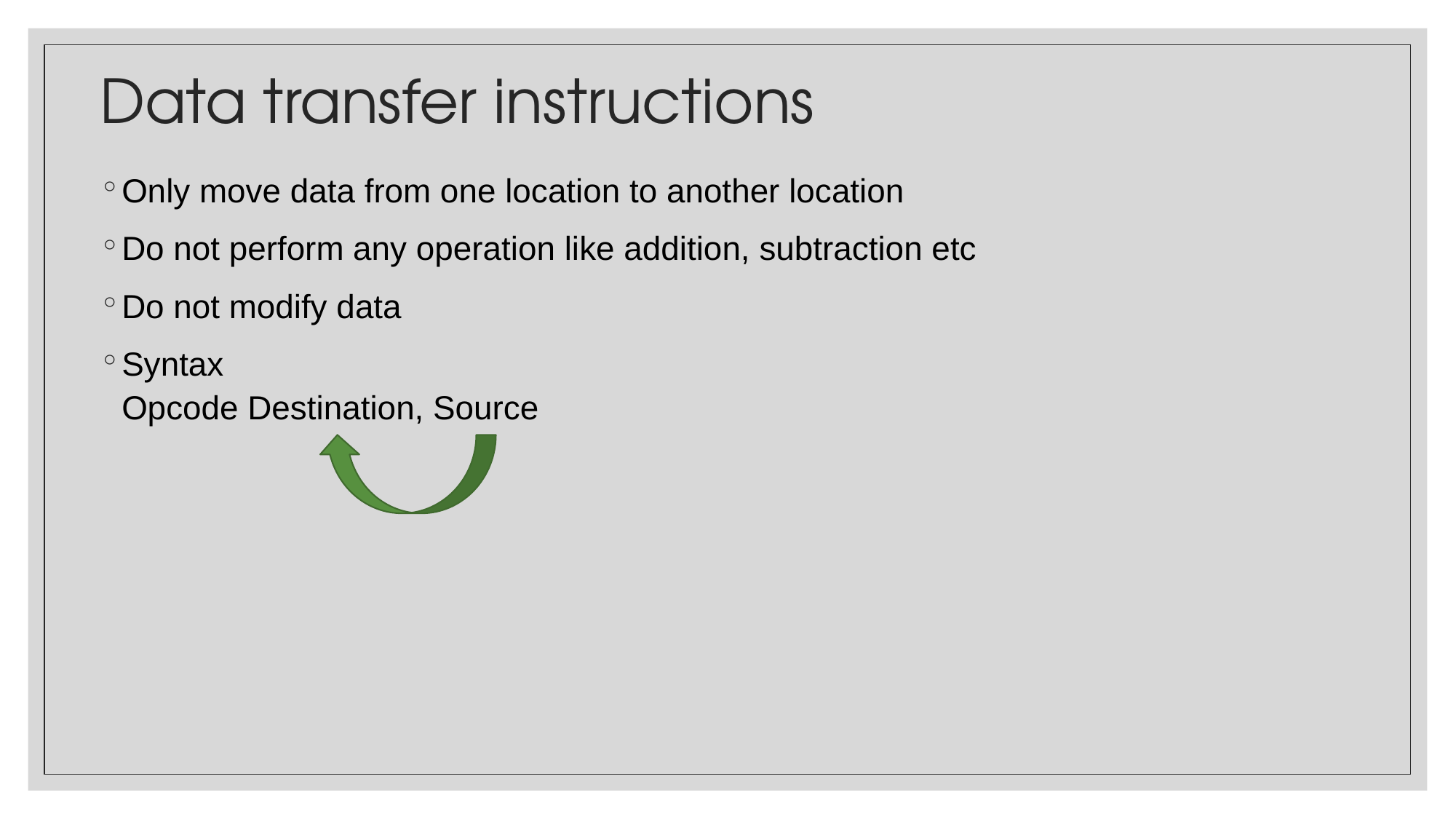

# Data transfer instructions
Only move data from one location to another location
Do not perform any operation like addition, subtraction etc
Do not modify data
Syntax
Opcode Destination, Source